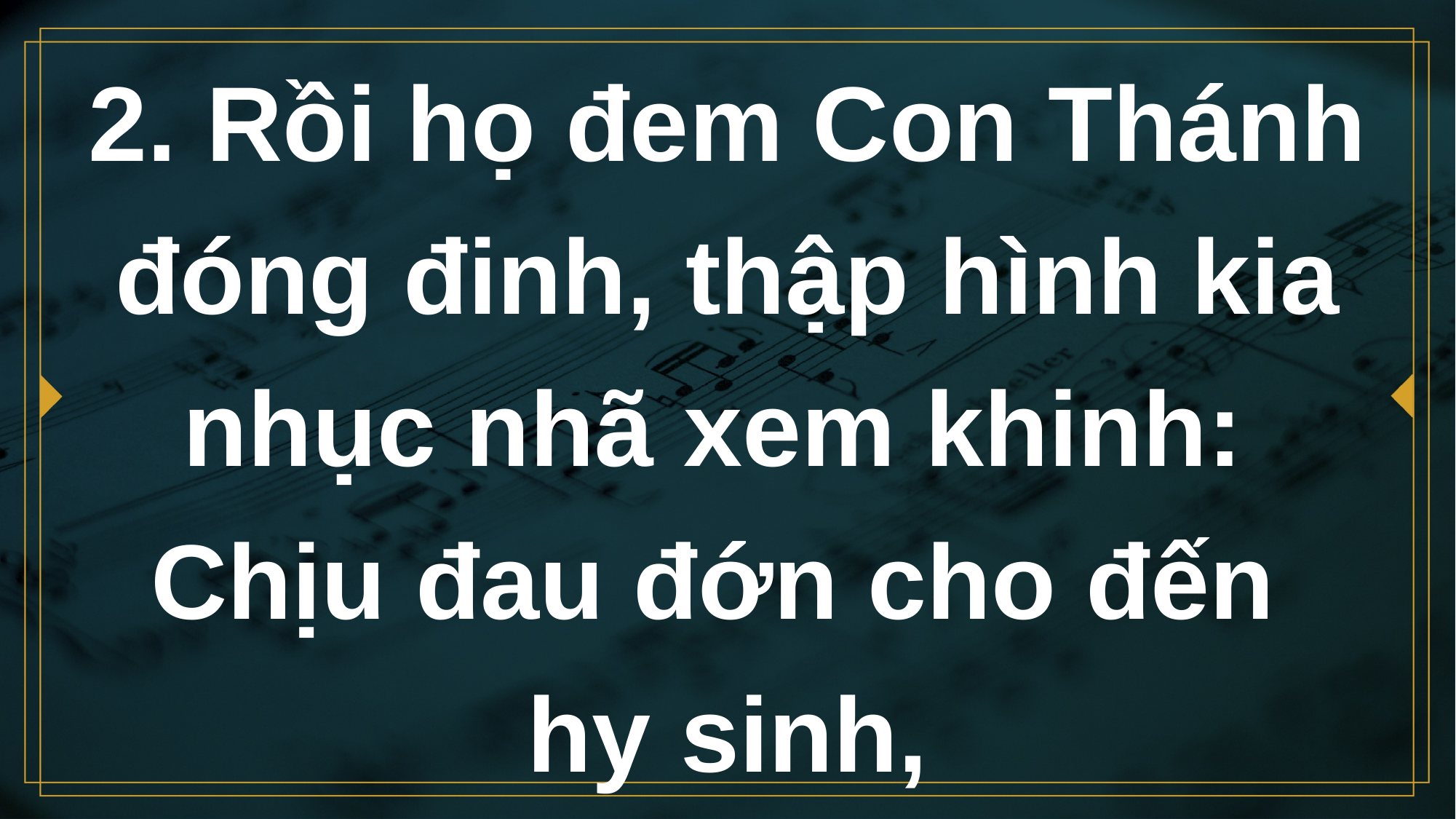

# 2. Rồi họ đem Con Thánh đóng đinh, thập hình kia nhục nhã xem khinh: Chịu đau đớn cho đến hy sinh,